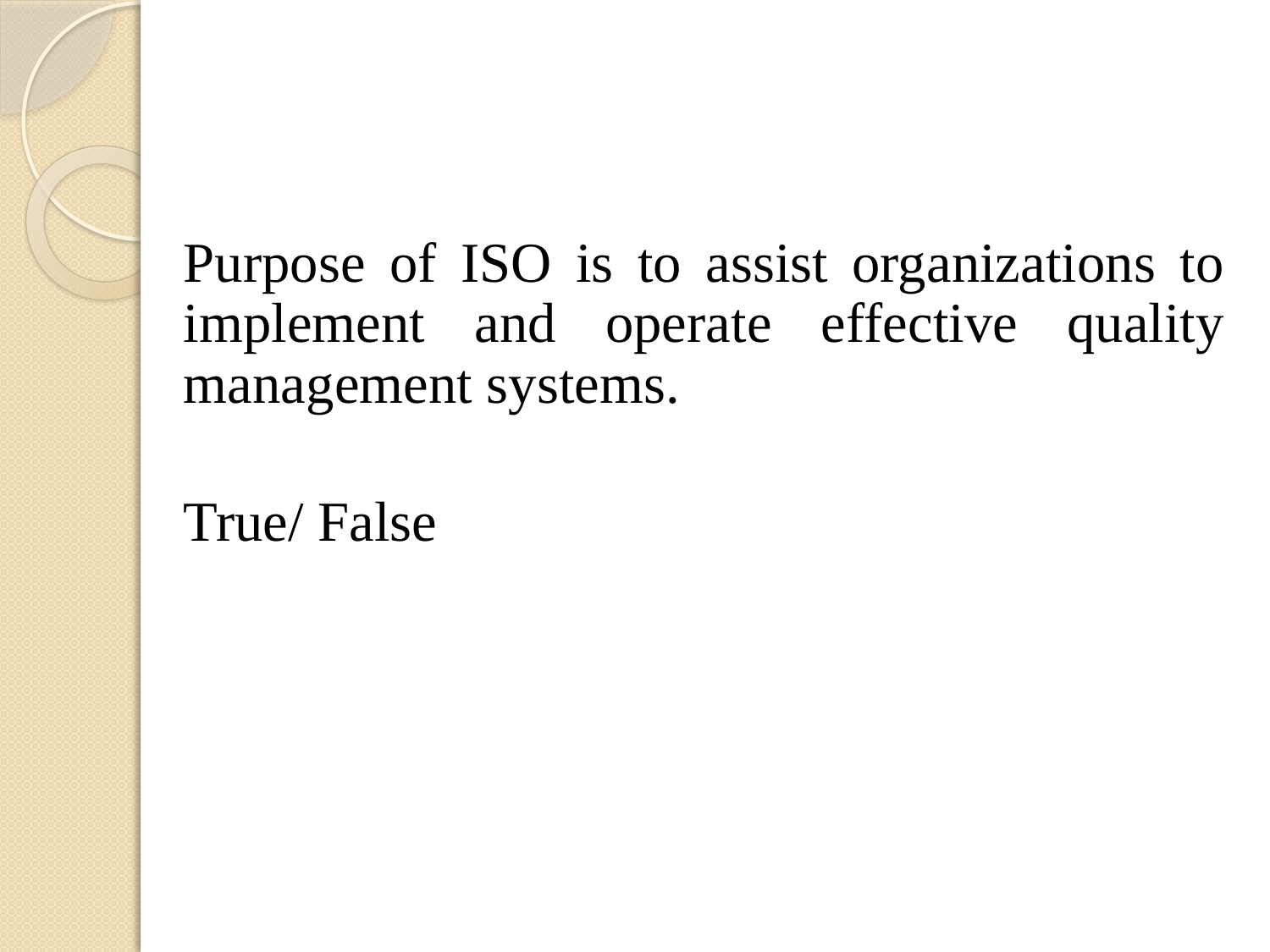

Purpose of ISO is to assist organizations to implement and operate effective quality management systems.

True/ False